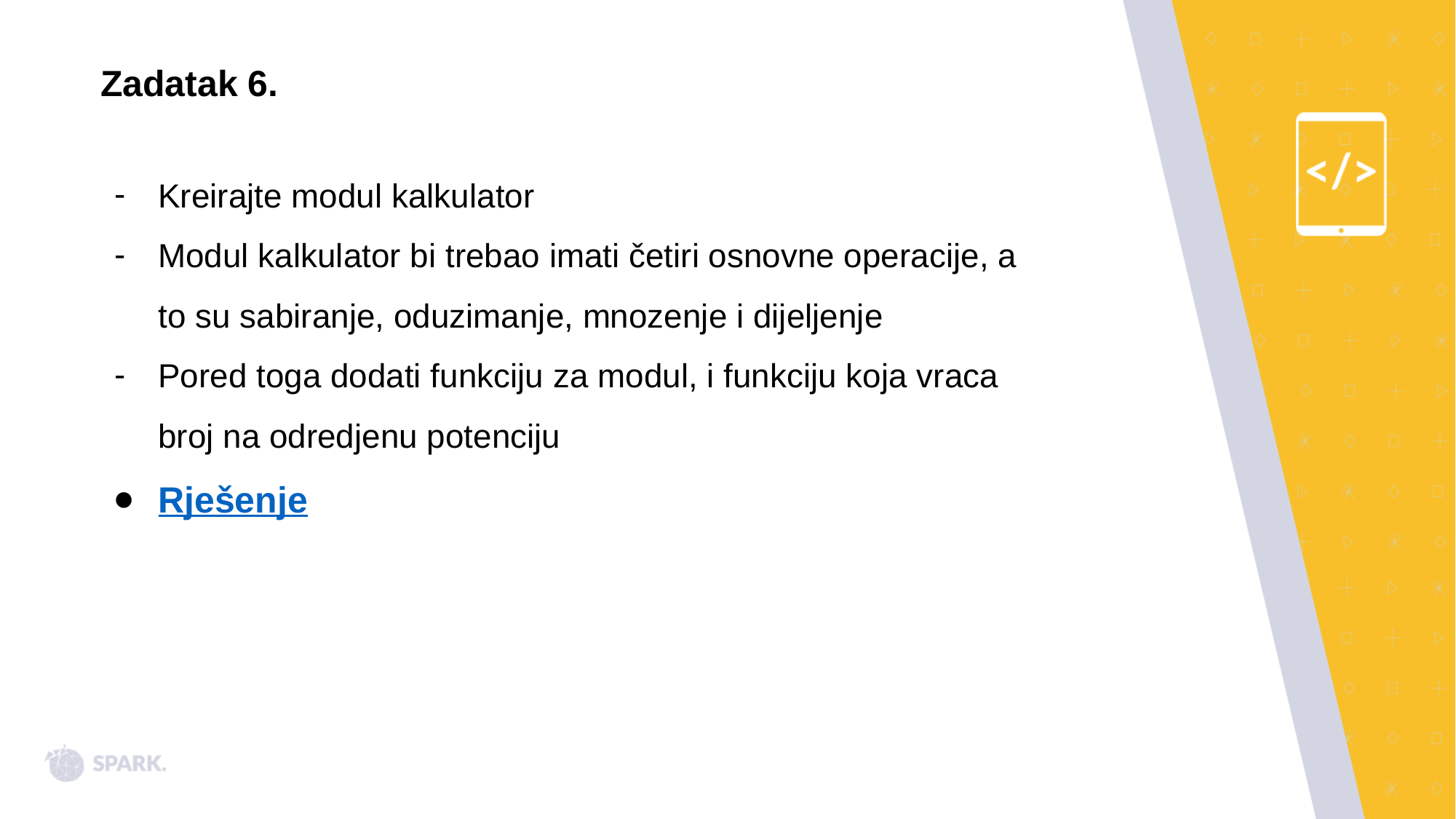

Zadatak 6.
Kreirajte modul kalkulator
Modul kalkulator bi trebao imati četiri osnovne operacije, a to su sabiranje, oduzimanje, mnozenje i dijeljenje
Pored toga dodati funkciju za modul, i funkciju koja vraca broj na odredjenu potenciju
Rješenje